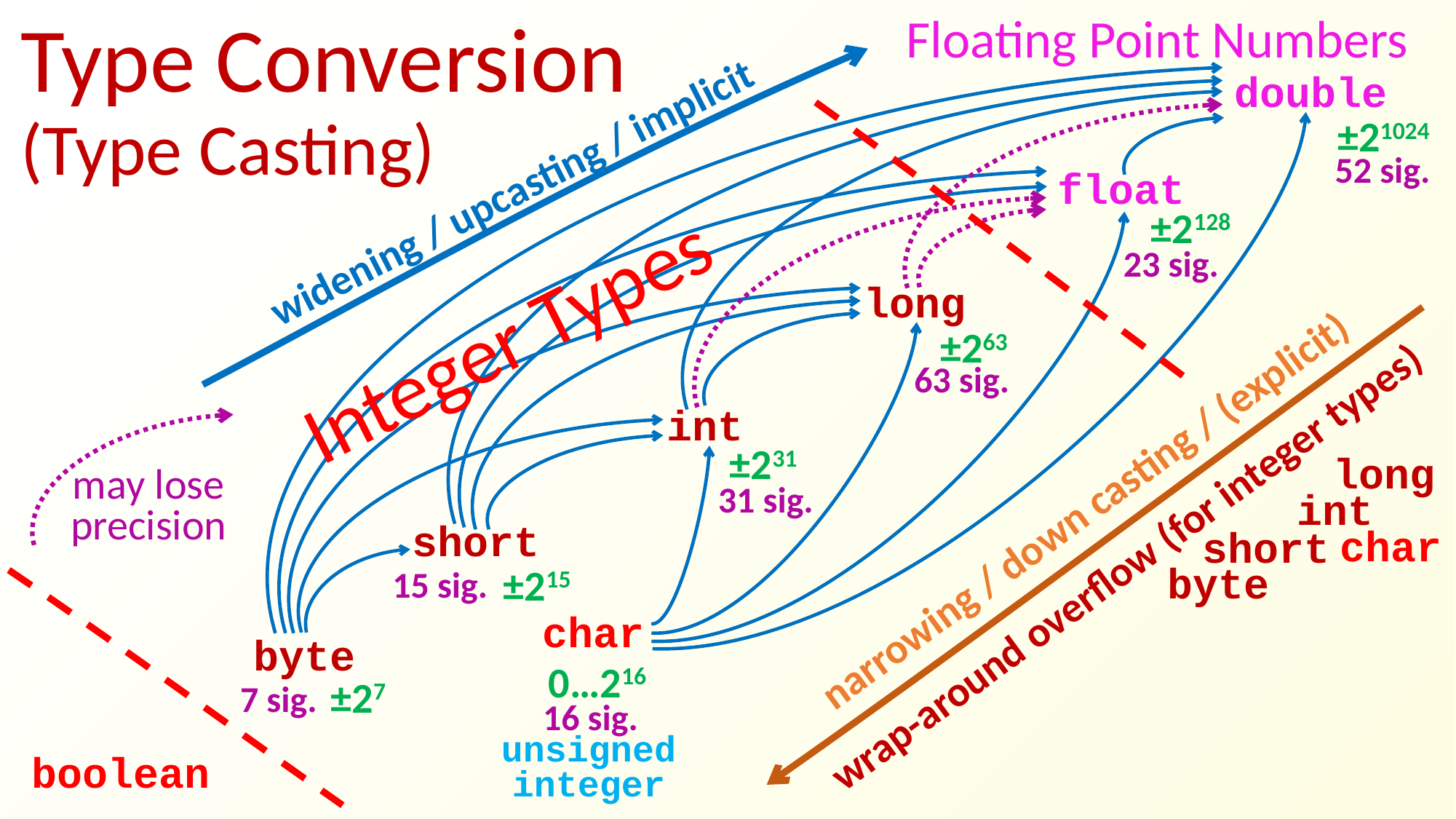

Floating Point Numbers
Type Conversion
(Type Casting)

double

±21024

52 sig.
widening / upcasting / implicit
float

±2128

23 sig.
long

Integer Types

±263

63 sig.
int

±231

long

may lose precision
31 sig.
narrowing / down casting / (explicit)
int
short
char
short
wrap-around overflow (for integer types)
±215
15 sig.

byte

char
byte
0…216
±27
7 sig.
16 sig.
unsigned integer
boolean